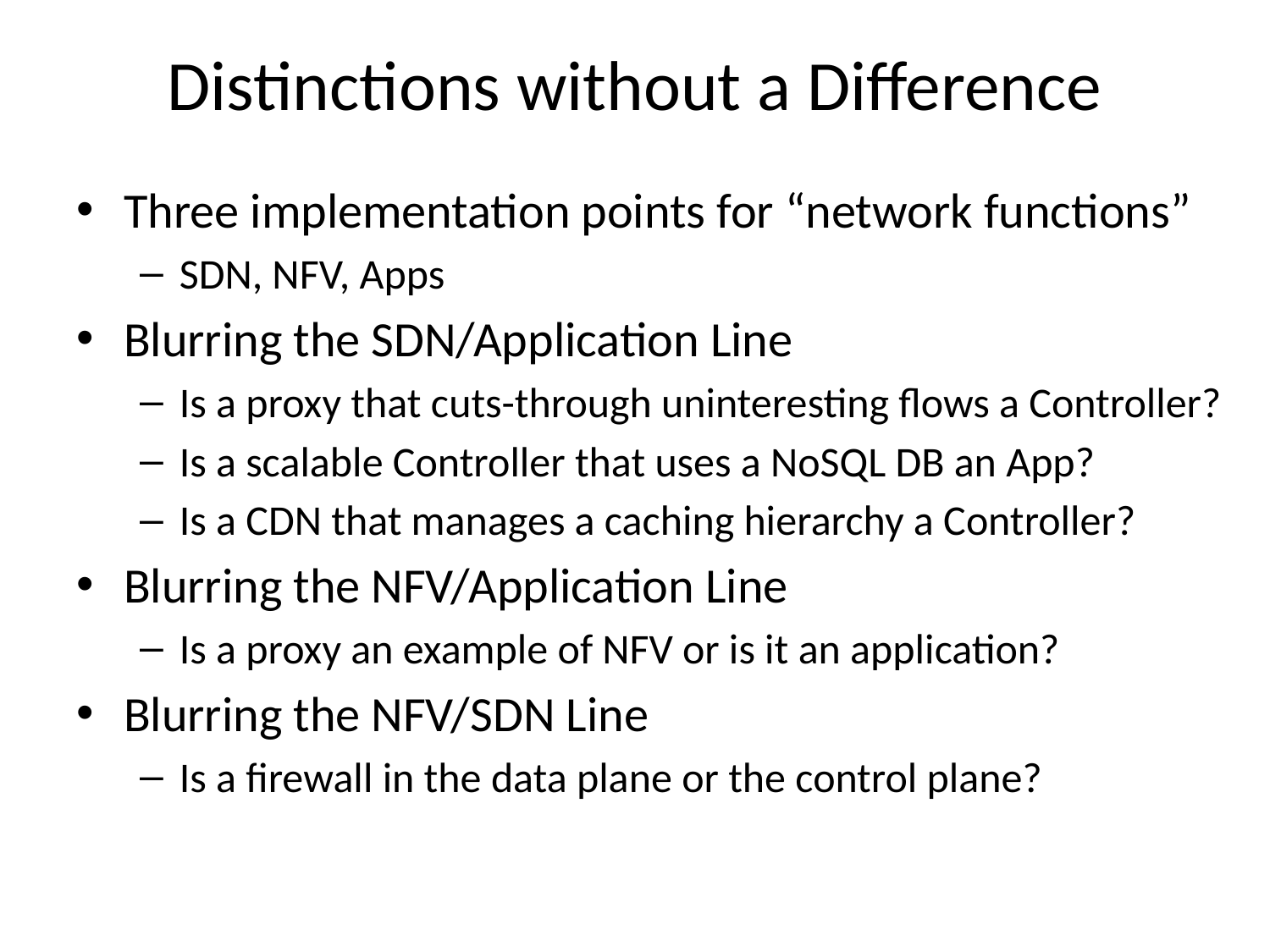

# Distinctions without a Difference
Three implementation points for “network functions”
SDN, NFV, Apps
Blurring the SDN/Application Line
Is a proxy that cuts-through uninteresting flows a Controller?
Is a scalable Controller that uses a NoSQL DB an App?
Is a CDN that manages a caching hierarchy a Controller?
Blurring the NFV/Application Line
Is a proxy an example of NFV or is it an application?
Blurring the NFV/SDN Line
Is a firewall in the data plane or the control plane?